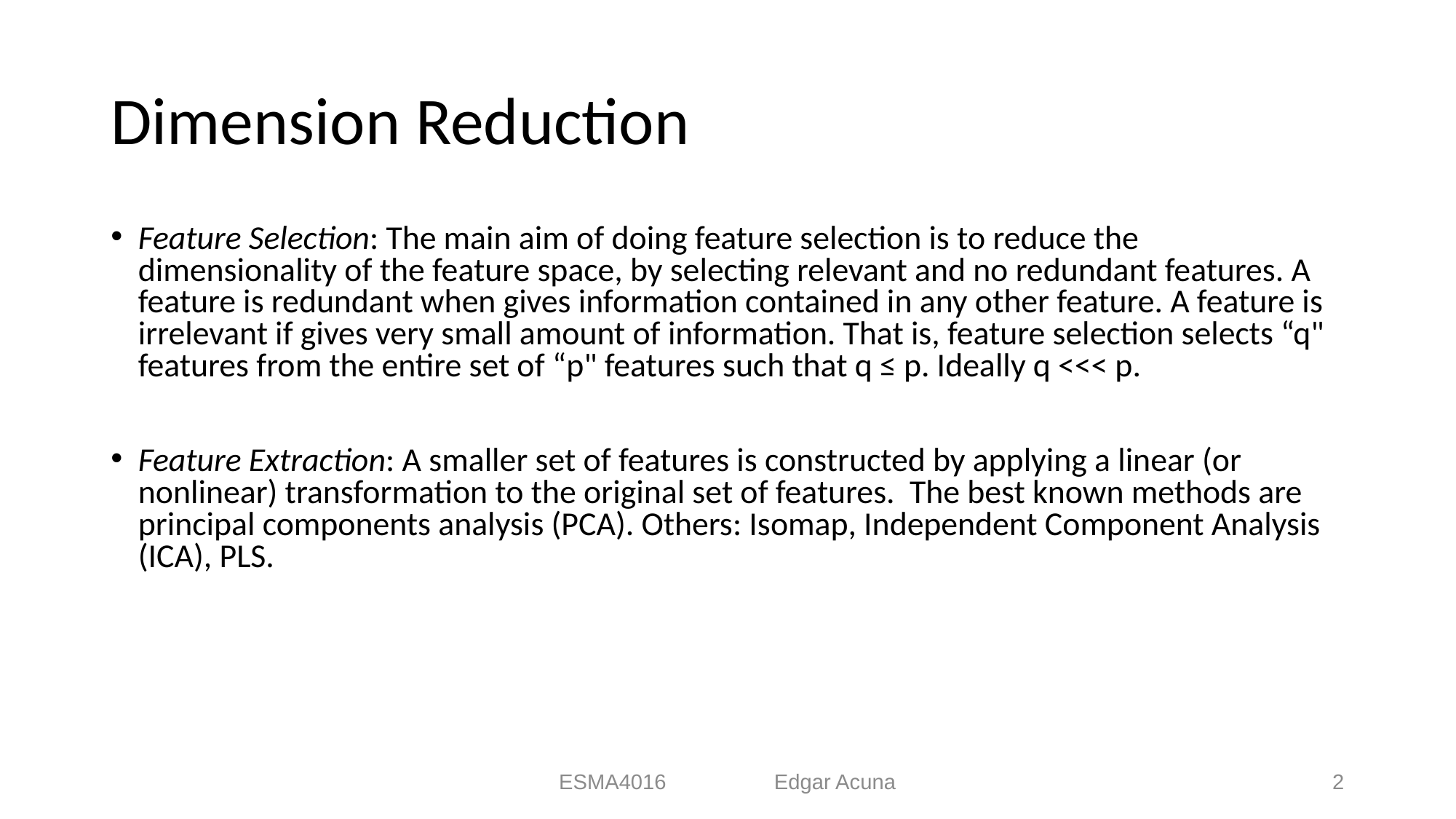

# Dimension Reduction
Feature Selection: The main aim of doing feature selection is to reduce the dimensionality of the feature space, by selecting relevant and no redundant features. A feature is redundant when gives information contained in any other feature. A feature is irrelevant if gives very small amount of information. That is, feature selection selects “q" features from the entire set of “p" features such that q ≤ p. Ideally q <<< p.

Feature Extraction: A smaller set of features is constructed by applying a linear (or nonlinear) transformation to the original set of features.  The best known methods are principal components analysis (PCA). Others: Isomap, Independent Component Analysis (ICA), PLS.

ESMA4016                  Edgar Acuna
2